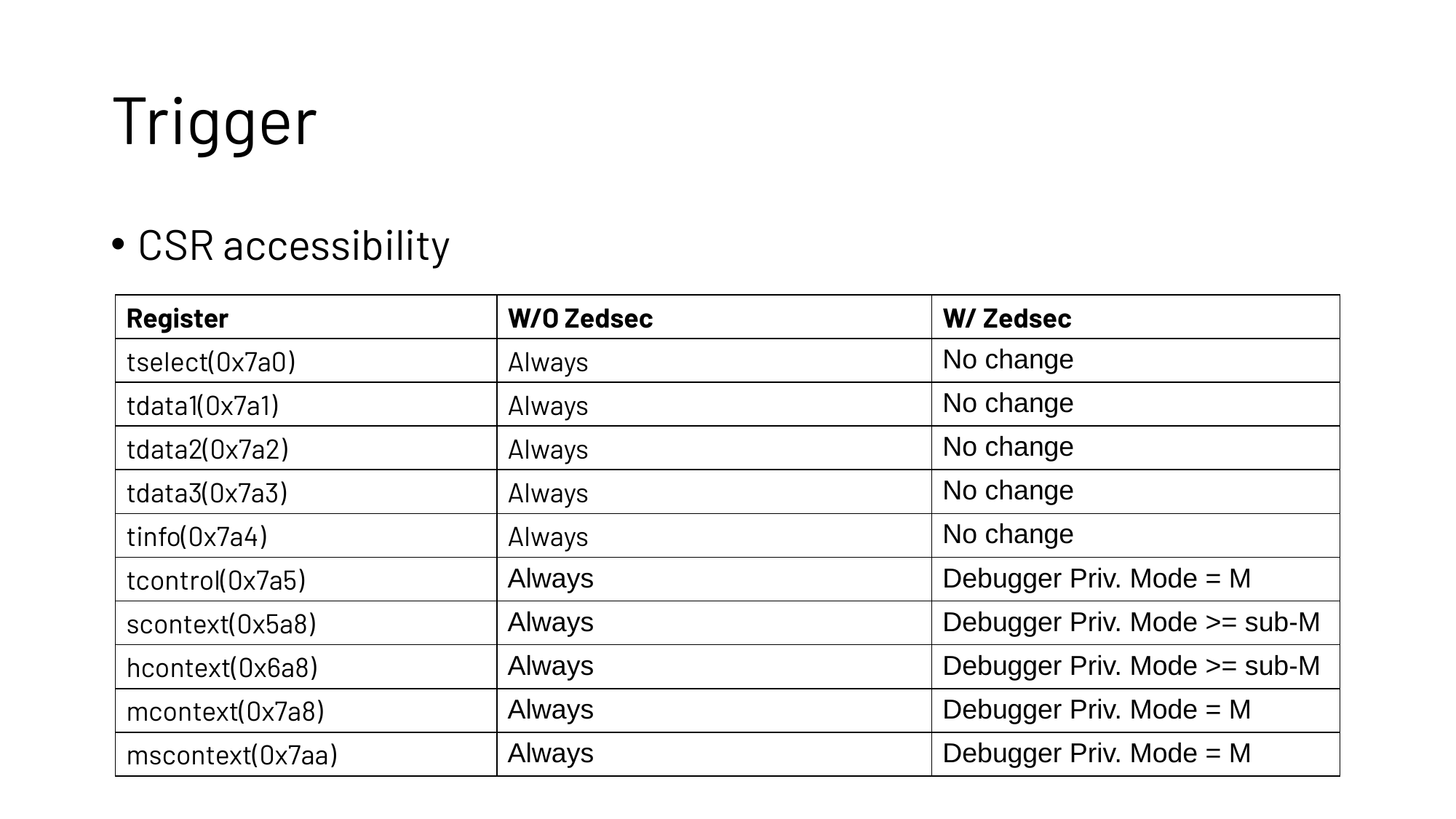

# Trigger
CSR accessibility
| Register | W/O Zedsec | W/ Zedsec |
| --- | --- | --- |
| tselect(0x7a0) | Always | No change |
| tdata1(0x7a1) | Always | No change |
| tdata2(0x7a2) | Always | No change |
| tdata3(0x7a3) | Always | No change |
| tinfo(0x7a4) | Always | No change |
| tcontrol(0x7a5) | Always | Debugger Priv. Mode = M |
| scontext(0x5a8) | Always | Debugger Priv. Mode >= sub-M |
| hcontext(0x6a8) | Always | Debugger Priv. Mode >= sub-M |
| mcontext(0x7a8) | Always | Debugger Priv. Mode = M |
| mscontext(0x7aa) | Always | Debugger Priv. Mode = M |